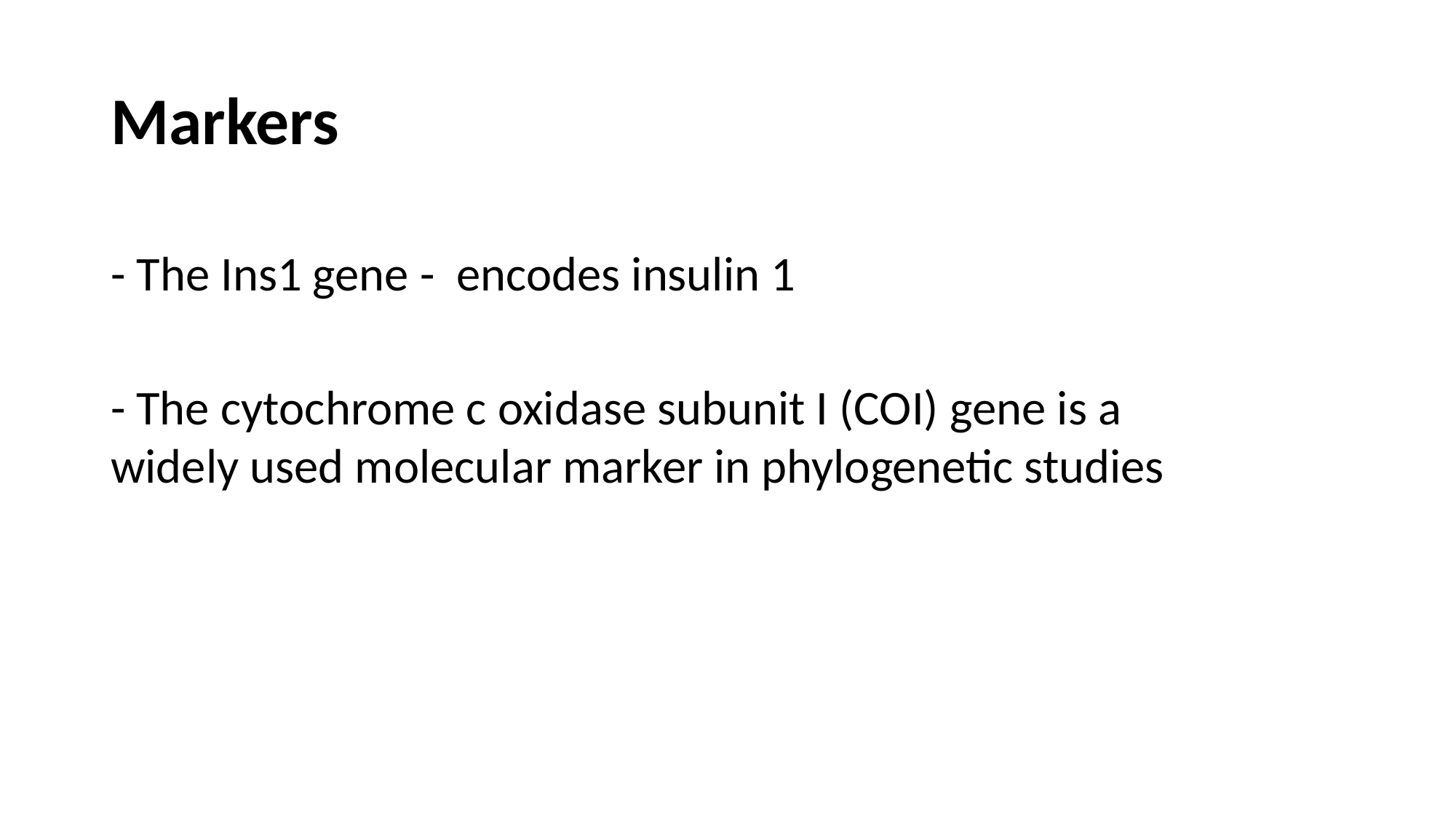

# Markers
- The Ins1 gene -  encodes insulin 1
- The cytochrome c oxidase subunit I (COI) gene is a widely used molecular marker in phylogenetic studies